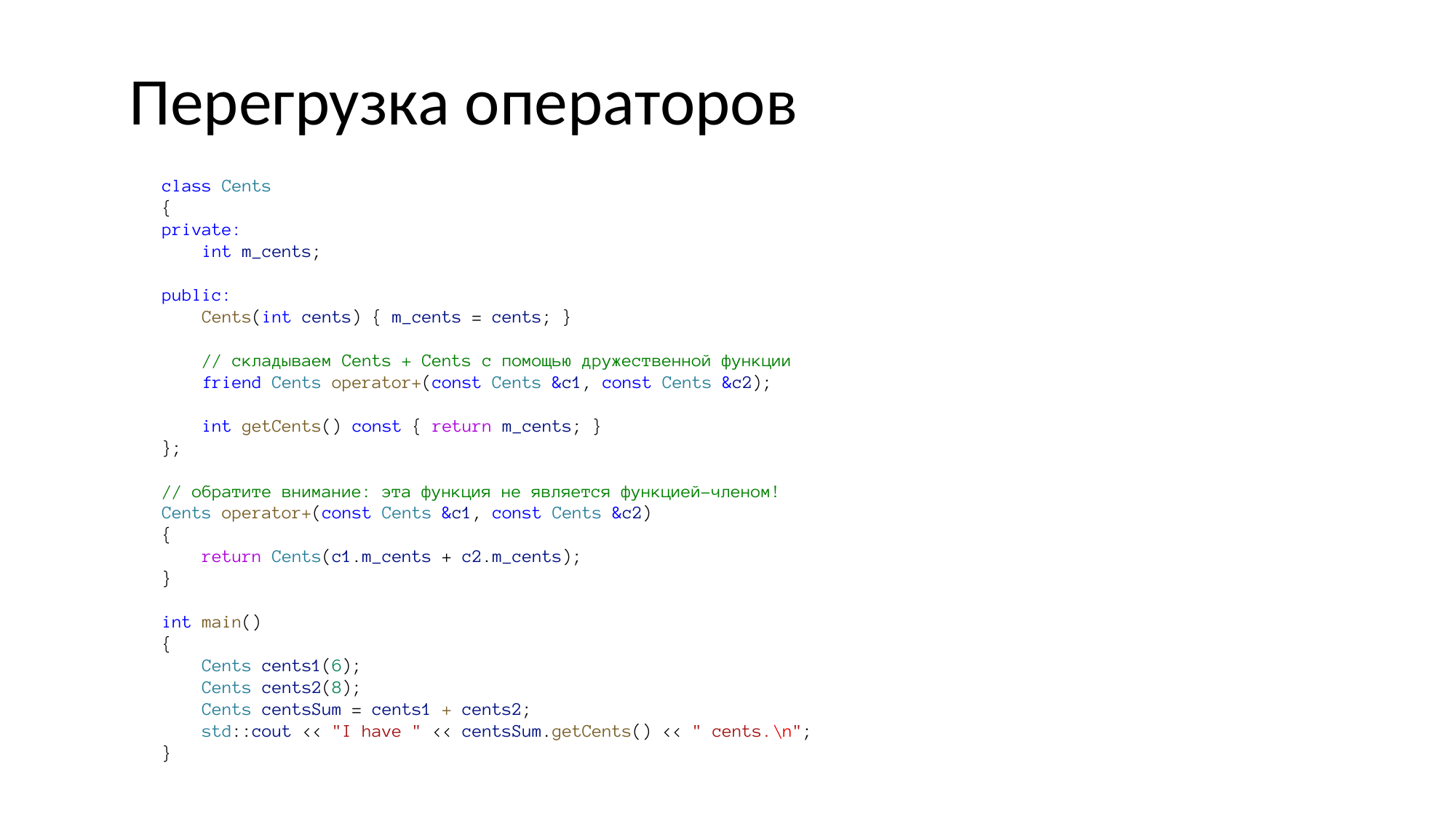

Перегрузка операторов
class Cents
{
private:
    int m_cents;

public:
    Cents(int cents) { m_cents = cents; }

    // складываем Cents + Cents с помощью дружественной функции
    friend Cents operator+(const Cents &c1, const Cents &c2);

    int getCents() const { return m_cents; }
};

// обратите внимание: эта функция не является функцией-членом!
Cents operator+(const Cents &c1, const Cents &c2)
{
    return Cents(c1.m_cents + c2.m_cents);
}

int main()
{
    Cents cents1(6);
    Cents cents2(8);
    Cents centsSum = cents1 + cents2;
    std::cout << "I have " << centsSum.getCents() << " cents.\n";
}